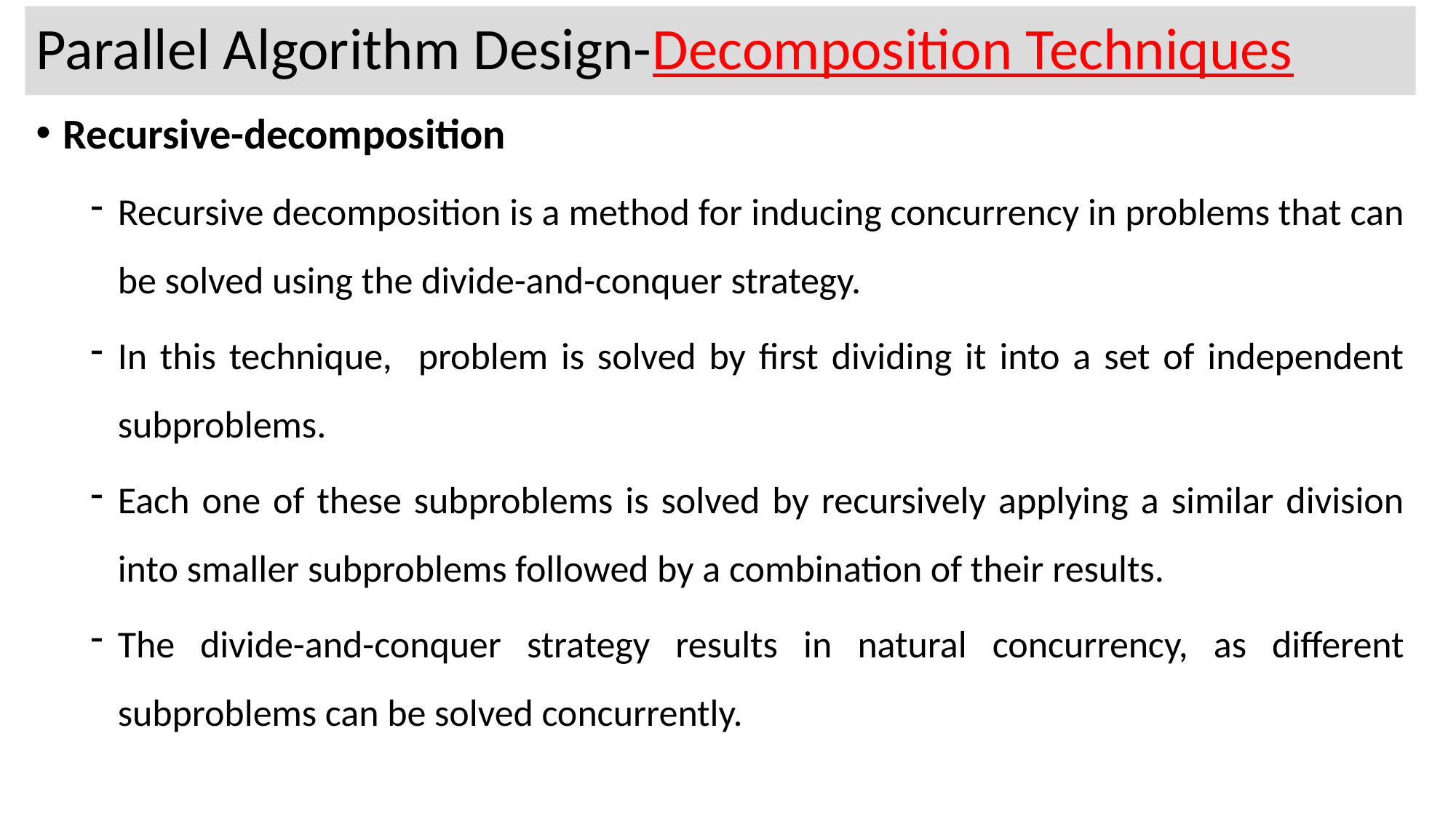

# Parallel Algorithm Design-Decomposition Techniques
Recursive-decomposition
Recursive decomposition is a method for inducing concurrency in problems that can be solved using the divide-and-conquer strategy.
In this technique,  problem is solved by first dividing it into a set of independent subproblems.
Each one of these subproblems is solved by recursively applying a similar division into smaller subproblems followed by a combination of their results.
The divide-and-conquer strategy results in natural concurrency, as different subproblems can be solved concurrently.